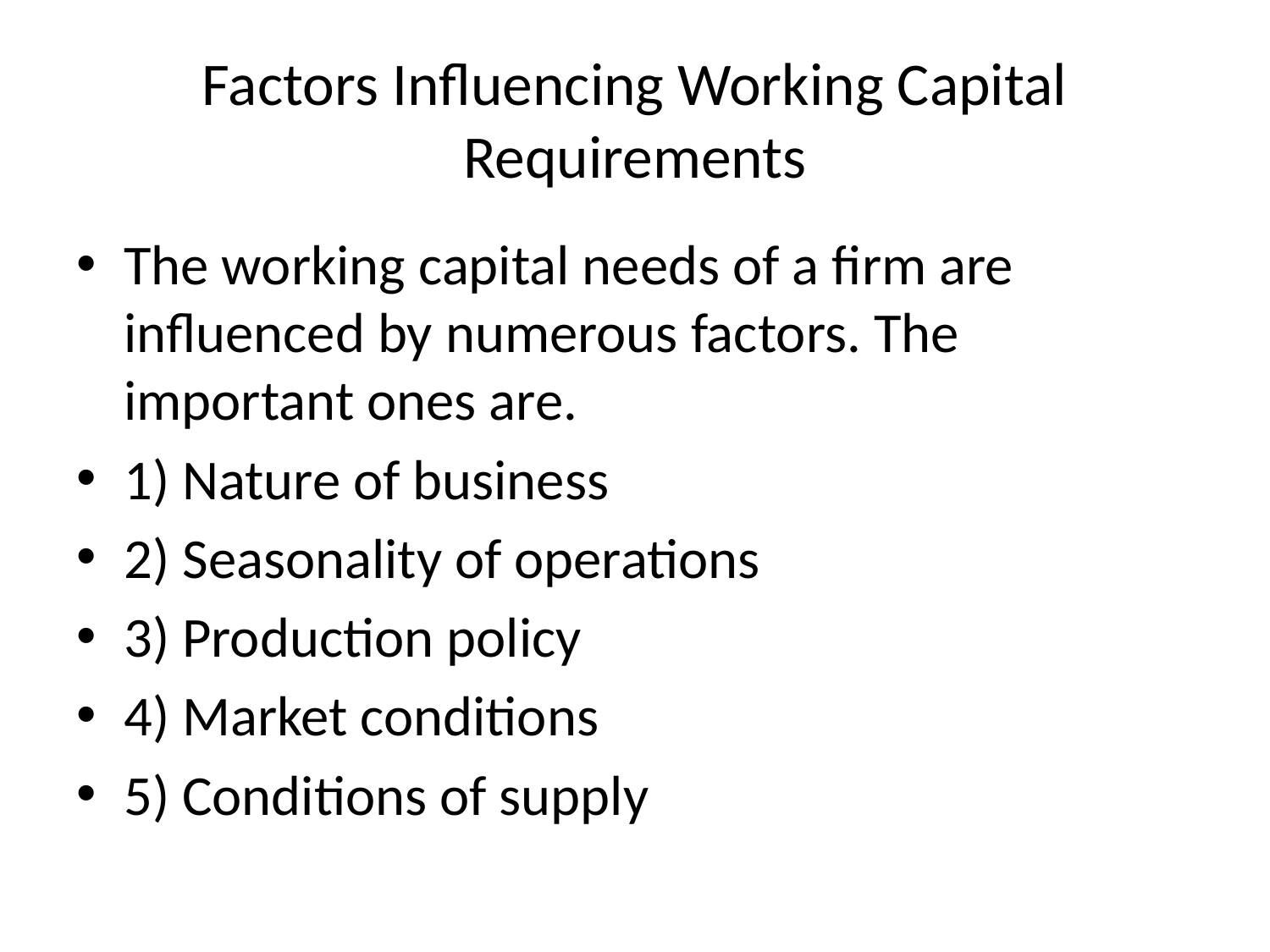

# Factors Influencing Working Capital Requirements
The working capital needs of a firm are influenced by numerous factors. The important ones are.
1) Nature of business
2) Seasonality of operations
3) Production policy
4) Market conditions
5) Conditions of supply